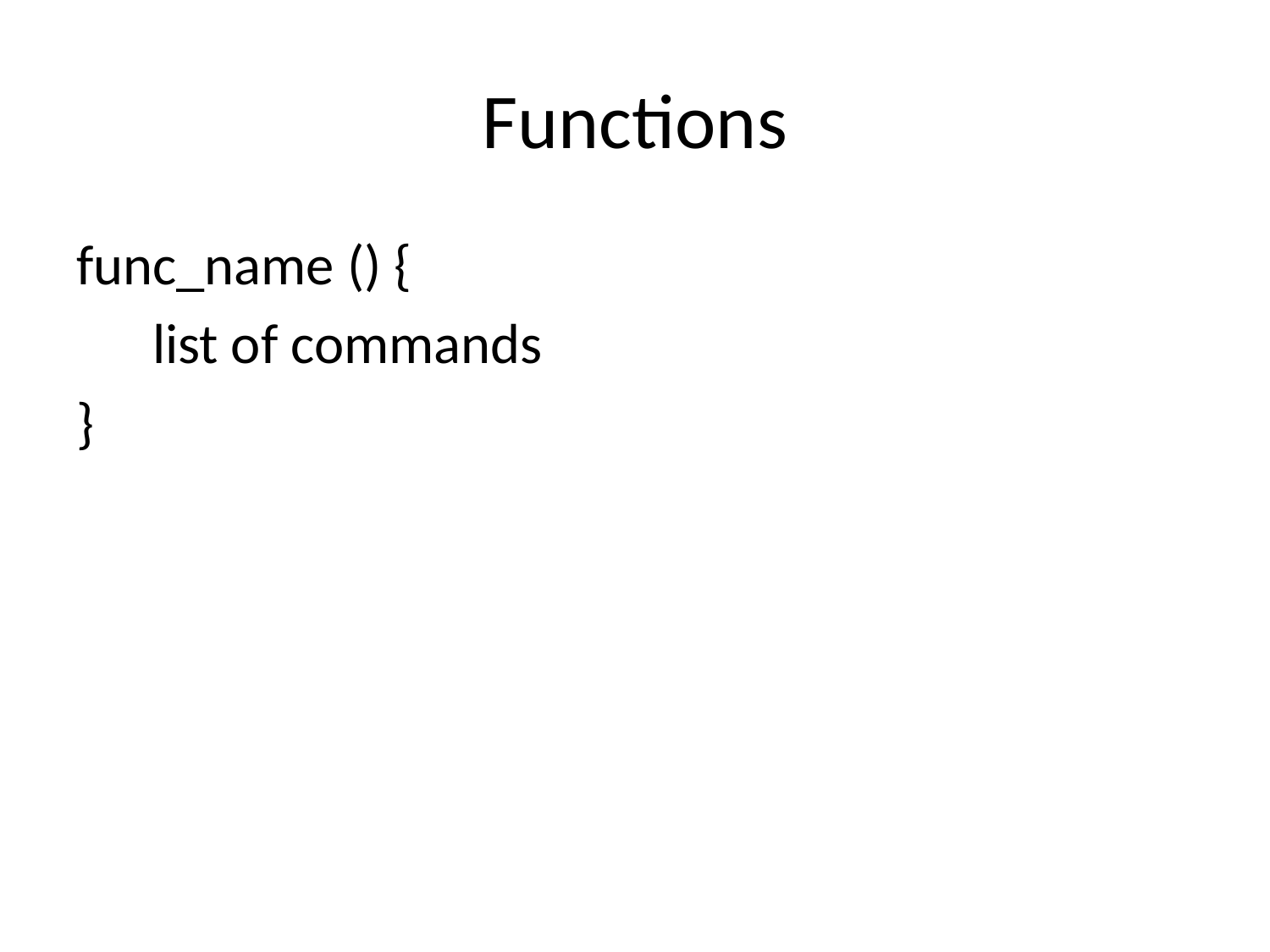

# Functions
func_name () {
      list of commands
}